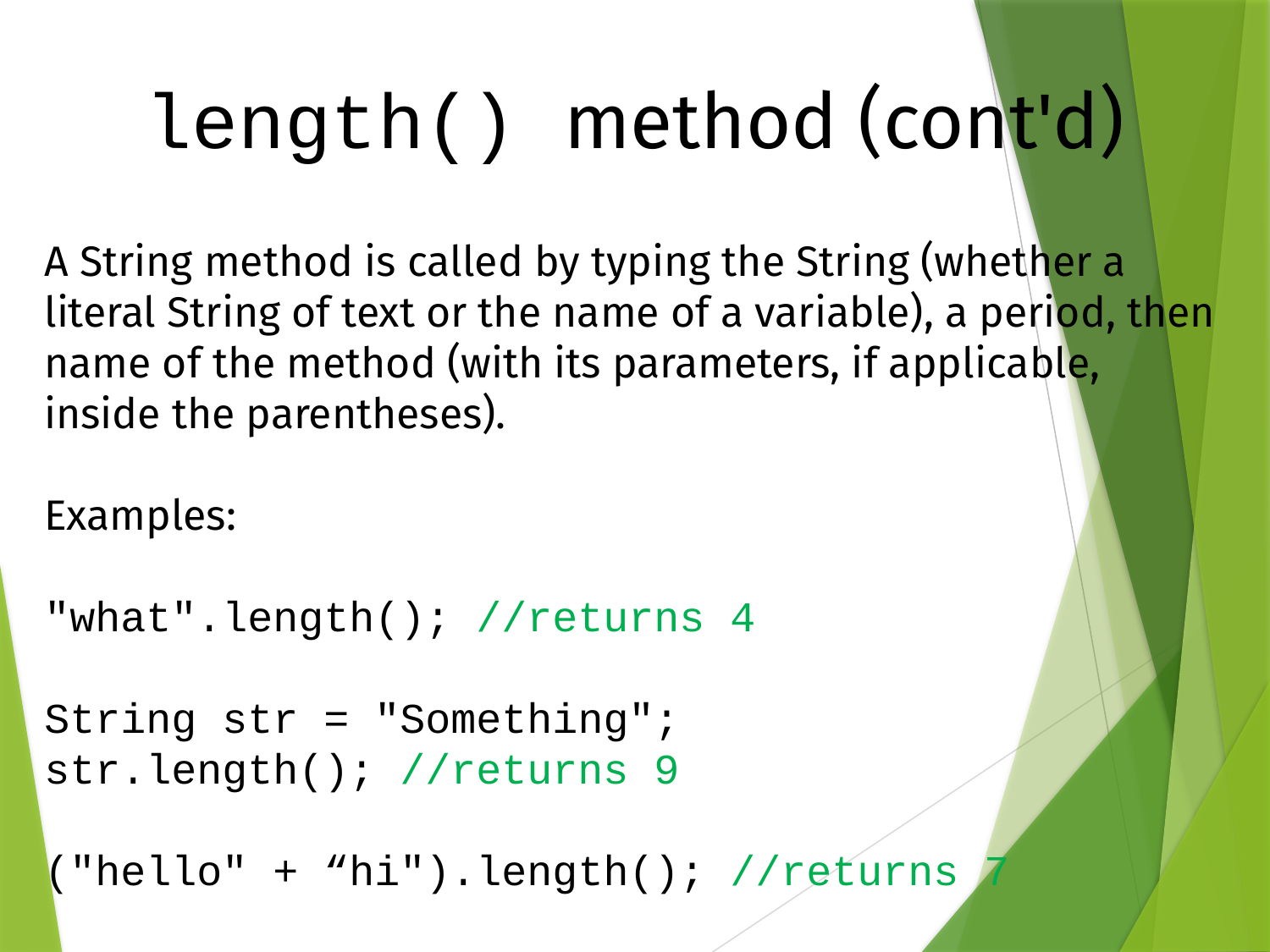

length() method (cont'd)
A String method is called by typing the String (whether a literal String of text or the name of a variable), a period, then name of the method (with its parameters, if applicable, inside the parentheses).

Examples:

"what".length(); //returns 4

String str = "Something";
str.length(); //returns 9

("hello" + “hi").length(); //returns 7